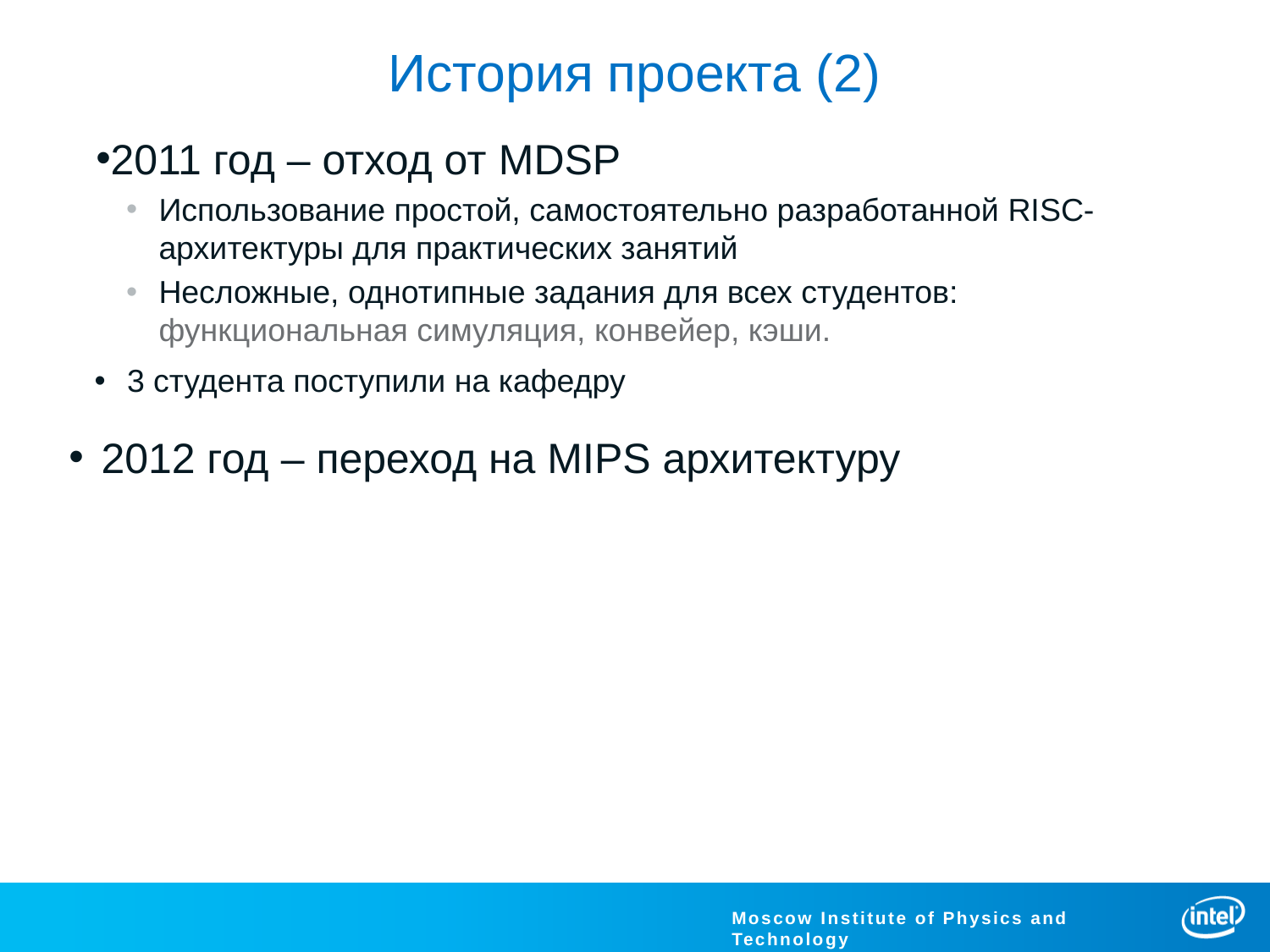

# История проекта (2)
2011 год – отход от MDSP
Использование простой, самостоятельно разработанной RISC-архитектуры для практических занятий
Несложные, однотипные задания для всех студентов: функциональная симуляция, конвейер, кэши.
3 студента поступили на кафедру
2012 год – переход на MIPS архитектуру